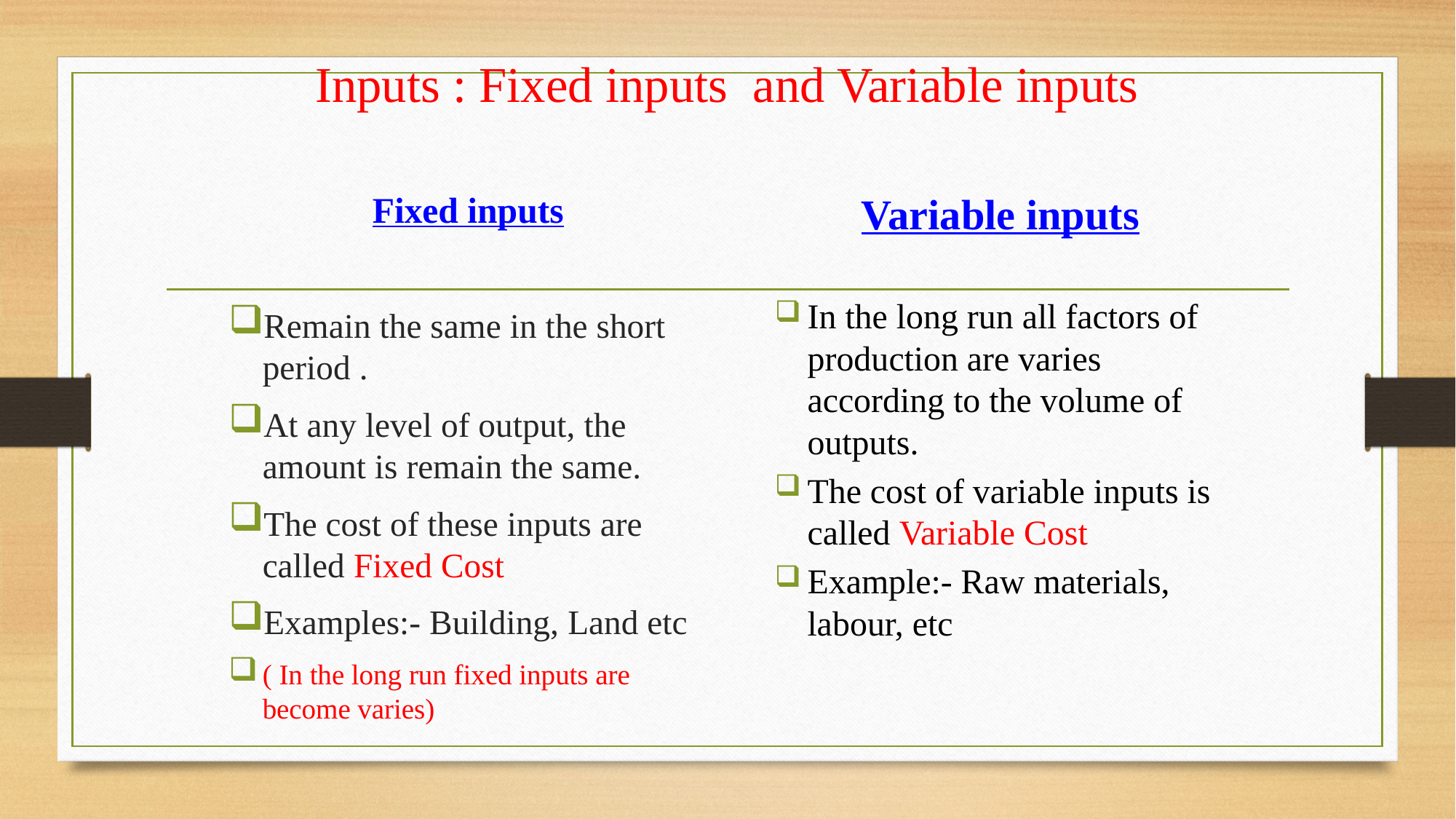

Inputs : Fixed inputs  and Variable inputs
Fixed inputs

Remain the same in the short period .
At any level of output, the amount is remain the same.
The cost of these inputs are called Fixed Cost
Examples:- Building, Land etc
( In the long run fixed inputs are become varies)
Variable inputs

In the long run all factors of production are varies according to the volume of outputs.
The cost of variable inputs is called Variable Cost
Example:- Raw materials, labour, etc